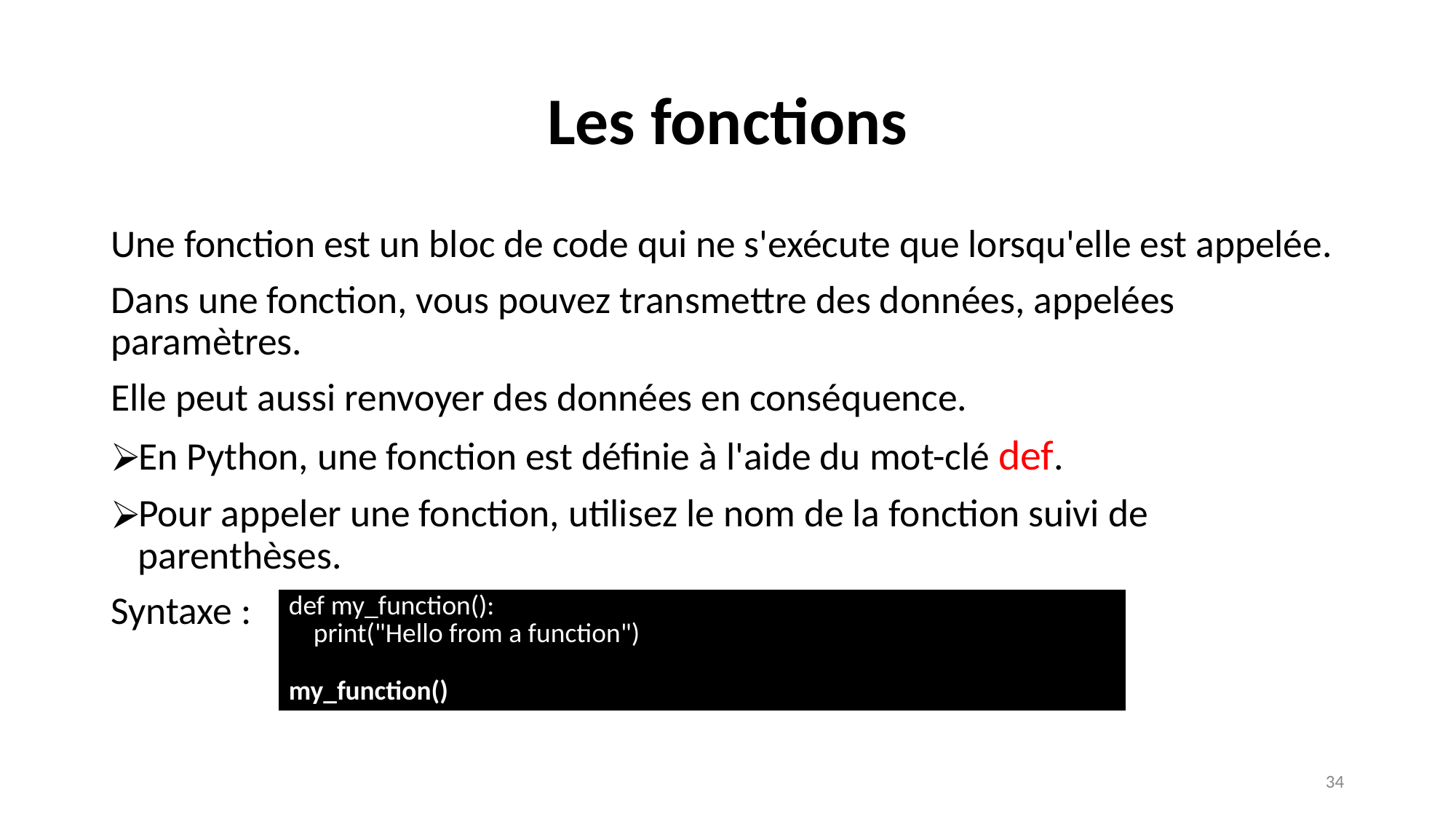

# Les fonctions
Une fonction est un bloc de code qui ne s'exécute que lorsqu'elle est appelée.
Dans une fonction, vous pouvez transmettre des données, appelées paramètres.
Elle peut aussi renvoyer des données en conséquence.
En Python, une fonction est définie à l'aide du mot-clé def.
Pour appeler une fonction, utilisez le nom de la fonction suivi de parenthèses.
Syntaxe :

| def my\_function():    print("Hello from a function") my\_function() |
| --- |
34